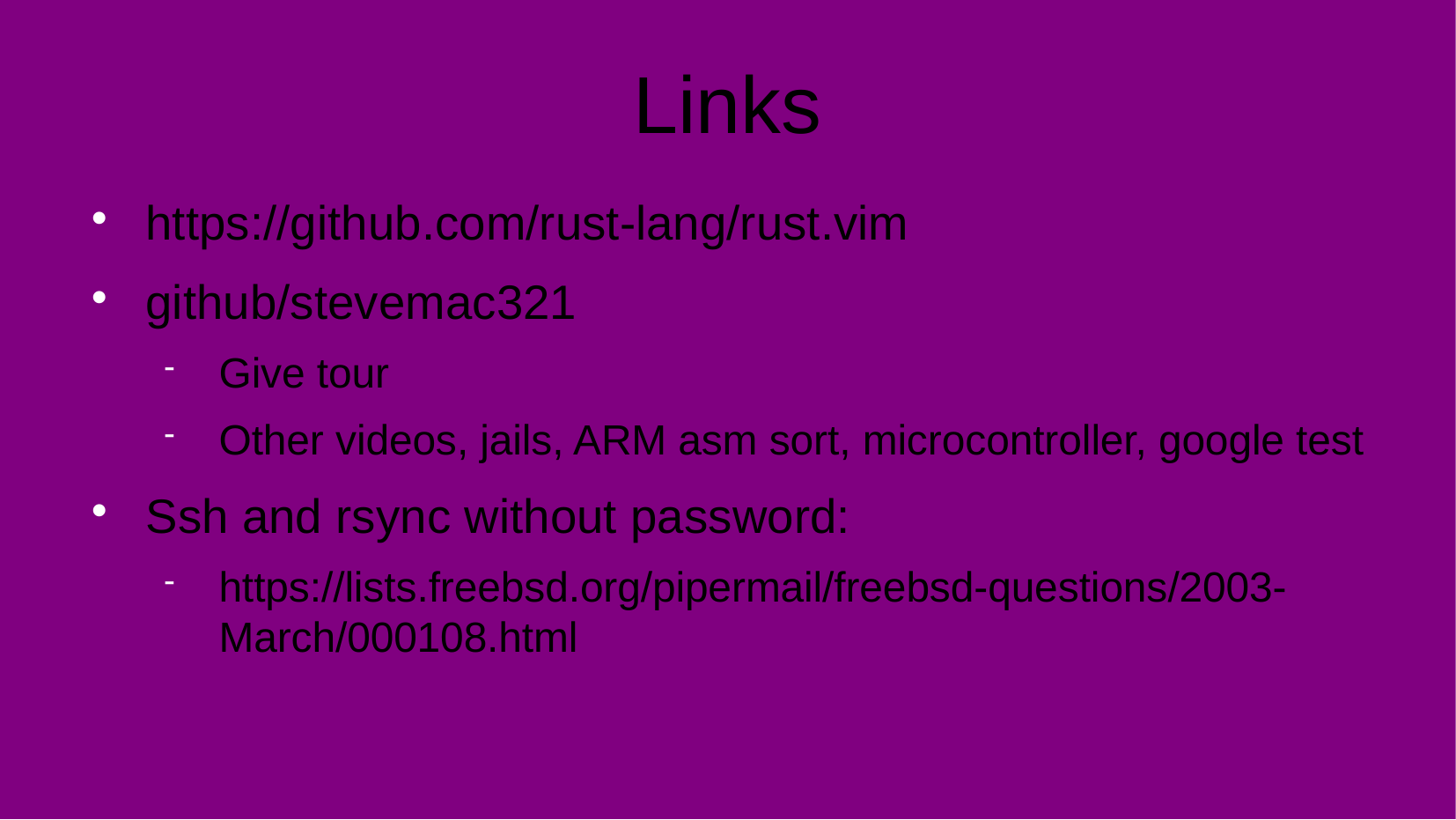

Links
https://github.com/rust-lang/rust.vim
github/stevemac321
Give tour
Other videos, jails, ARM asm sort, microcontroller, google test
Ssh and rsync without password:
https://lists.freebsd.org/pipermail/freebsd-questions/2003-March/000108.html